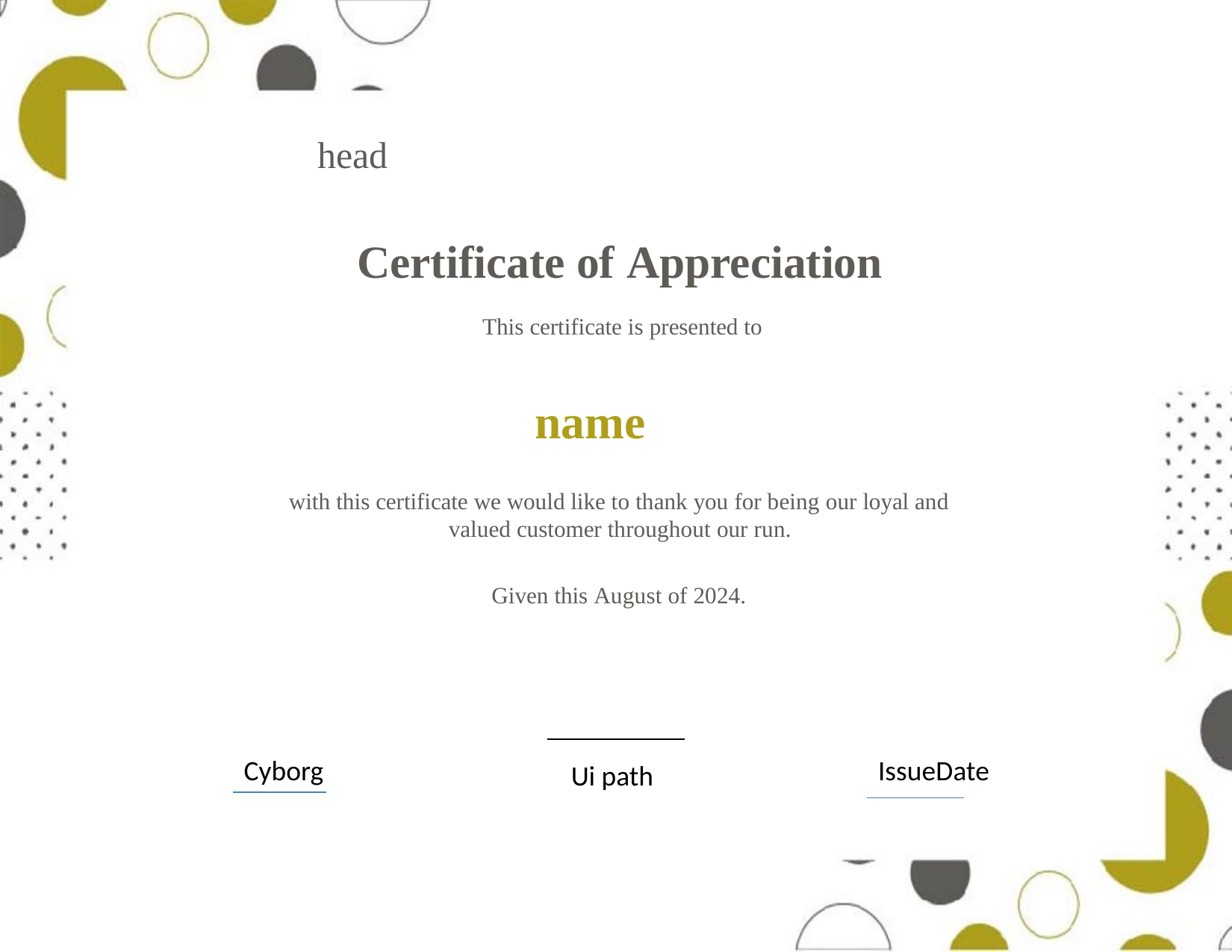

head
# Certificate of Appreciation
This certificate is presented to

       name
with this certificate we would like to thank you for being our loyal and
valued customer throughout our run.

Given this August of 2024.
Cyborg
IssueDate
Ui path